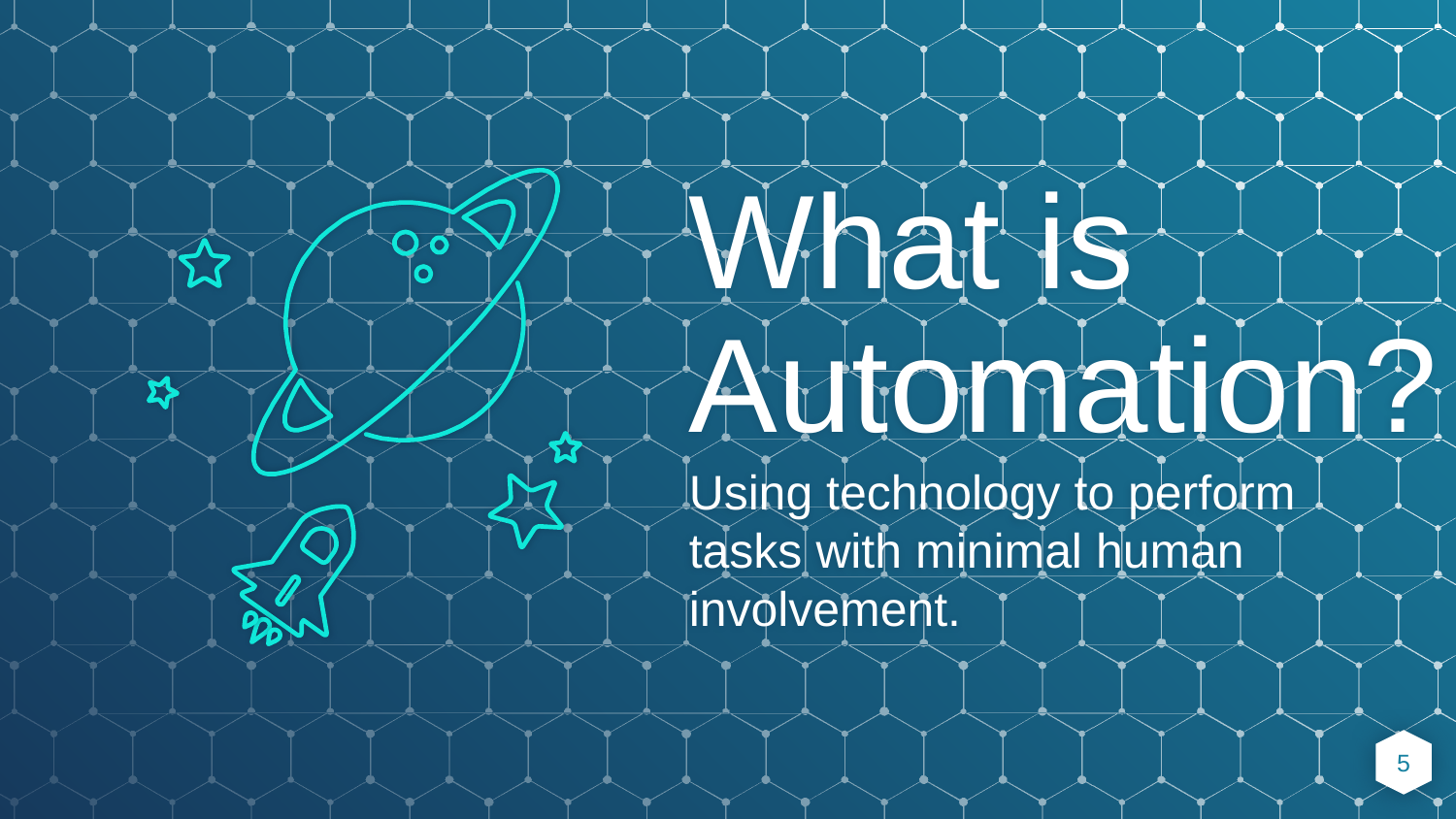

What is Automation?

Using technology to perform tasks with minimal human involvement.

5